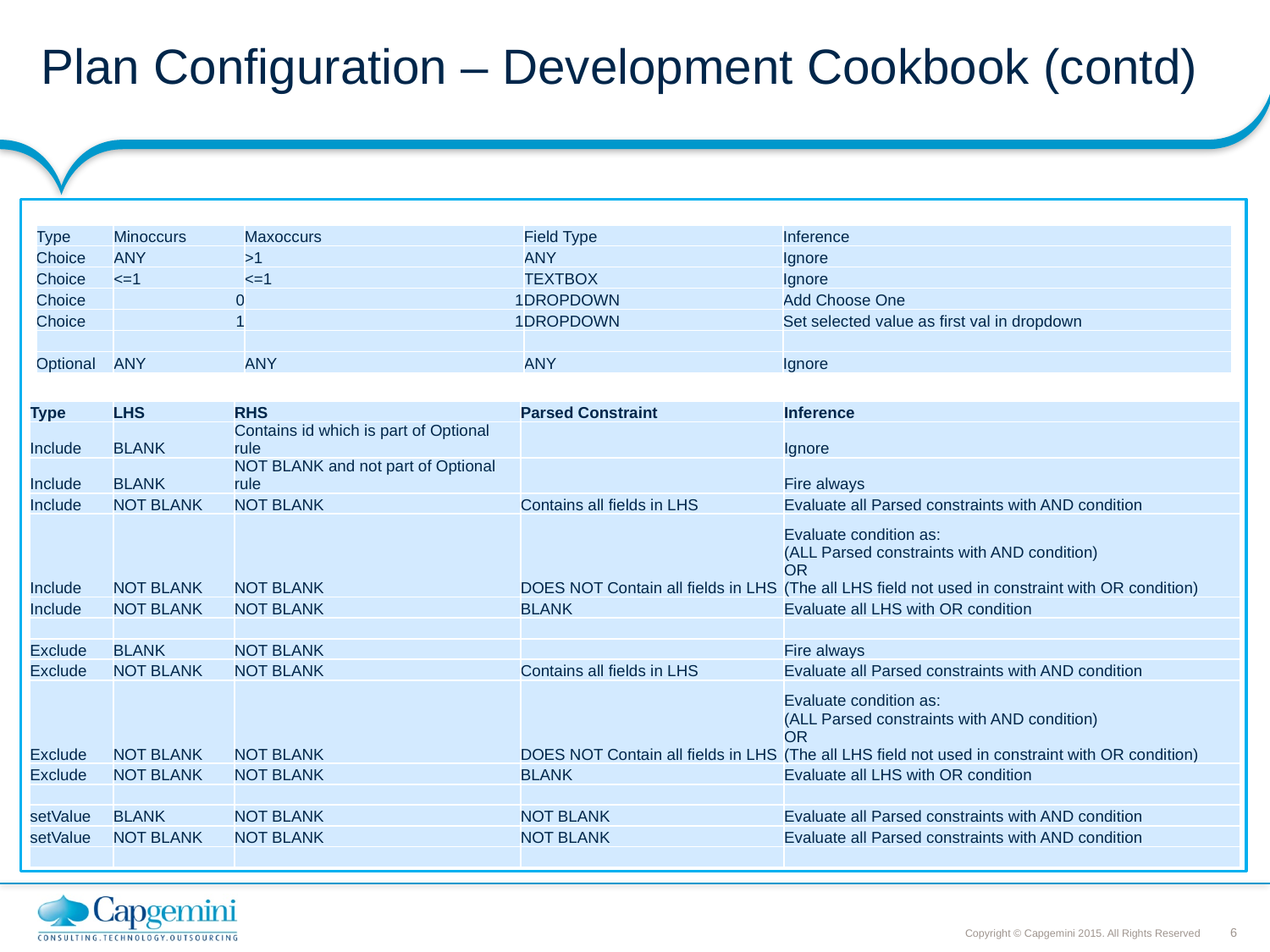

# Plan Configuration – Development Cookbook (contd)

| Type | Minoccurs | Maxoccurs | Field Type | Inference |
| --- | --- | --- | --- | --- |
| Choice | ANY | >1 | ANY | Ignore |
| Choice | <=1 | <=1 | TEXTBOX | Ignore |
| Choice | 0 | 1 | DROPDOWN | Add Choose One |
| Choice | 1 | 1 | DROPDOWN | Set selected value as first val in dropdown |
|  |  |  |  |  |
| Optional | ANY | ANY | ANY | Ignore |
| Type | LHS | RHS | Parsed Constraint | Inference |
| --- | --- | --- | --- | --- |
| Include | BLANK | Contains id which is part of Optional rule |  | Ignore |
| Include | BLANK | NOT BLANK and not part of Optional rule |  | Fire always |
| Include | NOT BLANK | NOT BLANK | Contains all fields in LHS | Evaluate all Parsed constraints with AND condition |
| Include | NOT BLANK | NOT BLANK | DOES NOT Contain all fields in LHS | Evaluate condition as: (ALL Parsed constraints with AND condition) OR (The all LHS field not used in constraint with OR condition) |
| Include | NOT BLANK | NOT BLANK | BLANK | Evaluate all LHS with OR condition |
|  |  |  |  |  |
| Exclude | BLANK | NOT BLANK |  | Fire always |
| Exclude | NOT BLANK | NOT BLANK | Contains all fields in LHS | Evaluate all Parsed constraints with AND condition |
| Exclude | NOT BLANK | NOT BLANK | DOES NOT Contain all fields in LHS | Evaluate condition as: (ALL Parsed constraints with AND condition) OR (The all LHS field not used in constraint with OR condition) |
| Exclude | NOT BLANK | NOT BLANK | BLANK | Evaluate all LHS with OR condition |
|  |  |  |  |  |
| setValue | BLANK | NOT BLANK | NOT BLANK | Evaluate all Parsed constraints with AND condition |
| setValue | NOT BLANK | NOT BLANK | NOT BLANK | Evaluate all Parsed constraints with AND condition |
|  |  |  |  |  |